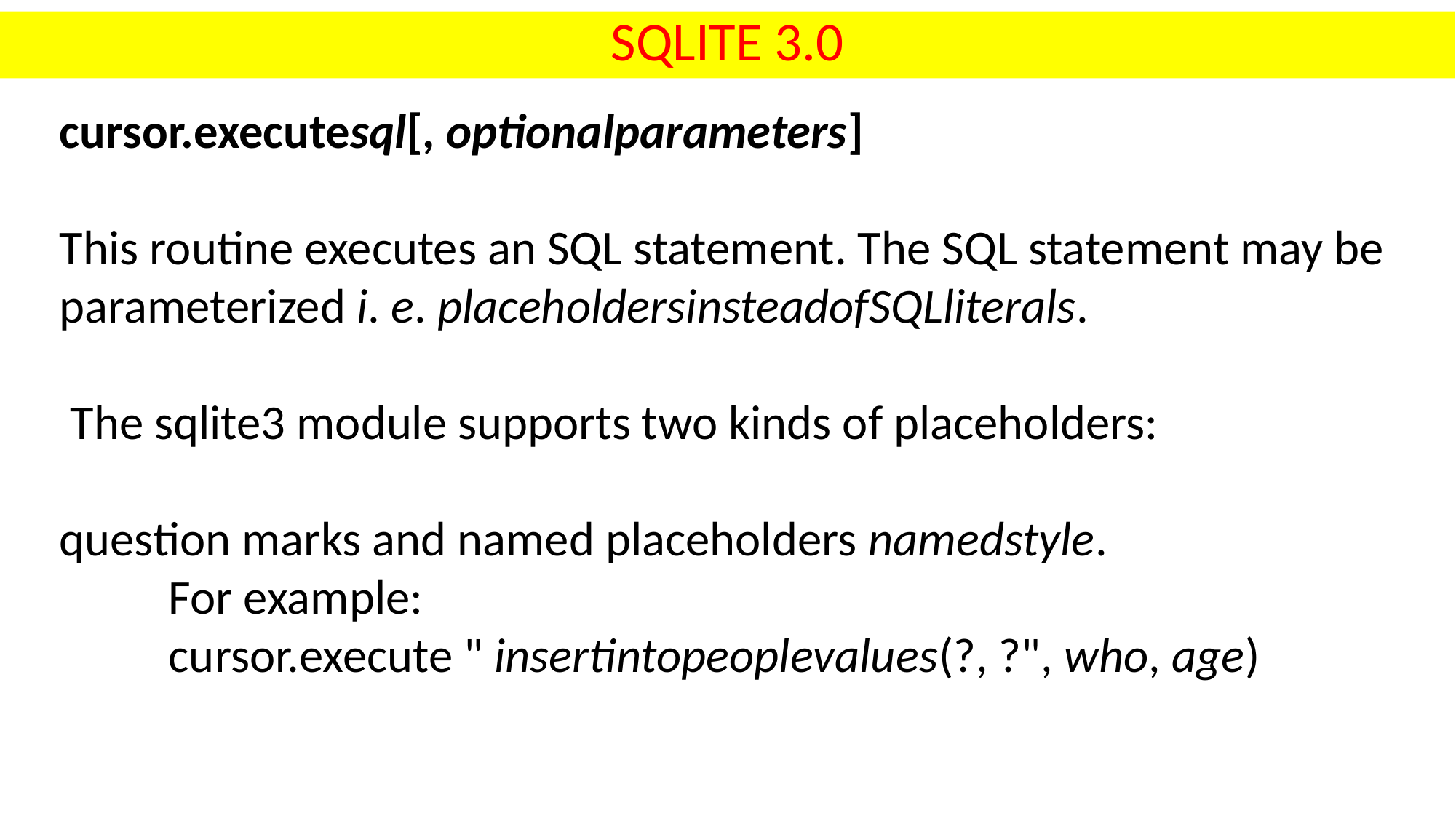

# SQLITE 3.0
cursor.executesql[, optionalparameters]

This routine executes an SQL statement. The SQL statement may be parameterized i. e. placeholdersinsteadofSQLliterals.

 The sqlite3 module supports two kinds of placeholders:

question marks and named placeholders namedstyle.
	For example:
	cursor.execute " insertintopeoplevalues(?, ?", who, age)